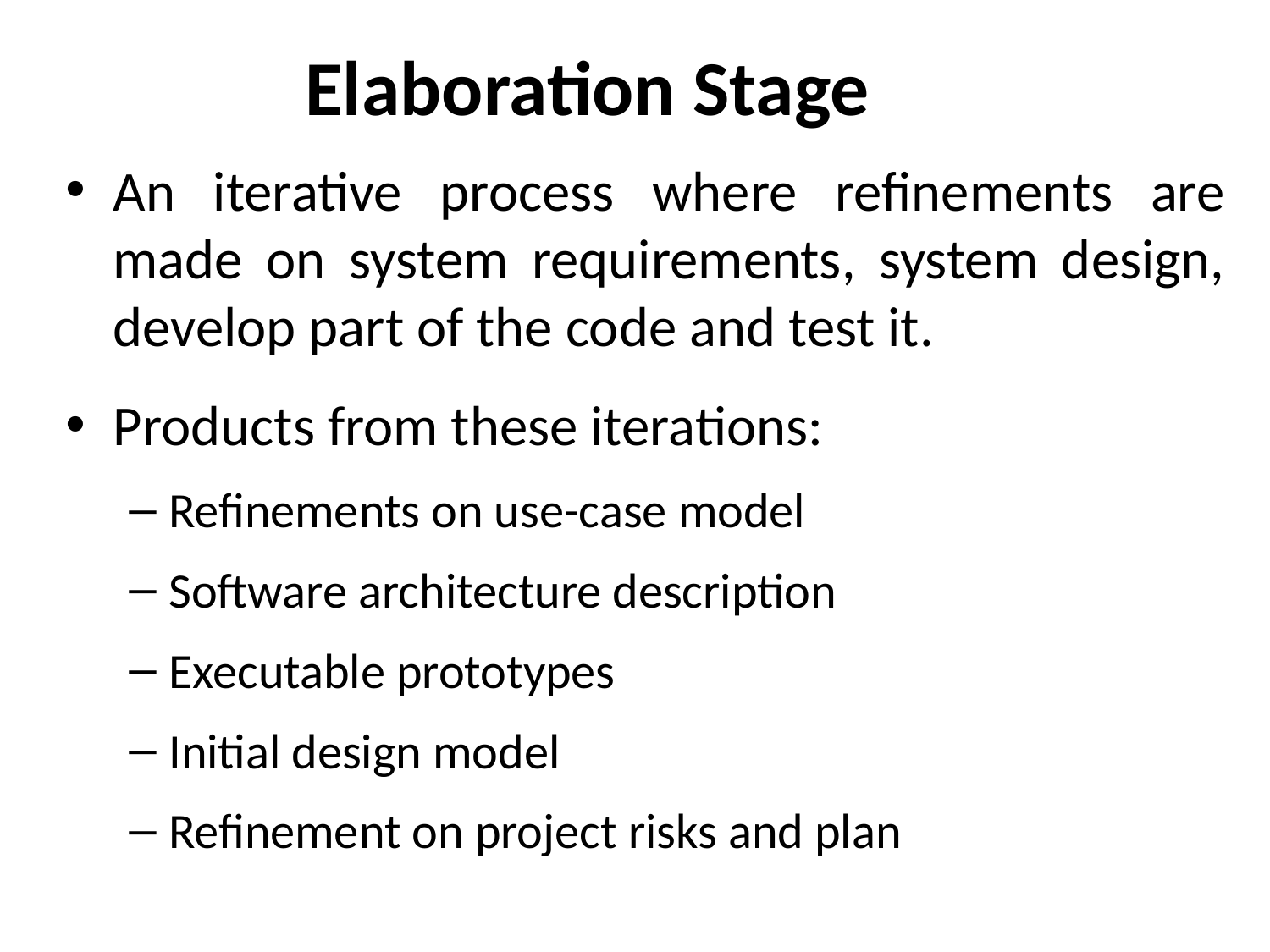

# Elaboration Stage
An iterative process where refinements are made on system requirements, system design, develop part of the code and test it.
Products from these iterations:
Refinements on use-case model
Software architecture description
Executable prototypes
Initial design model
Refinement on project risks and plan